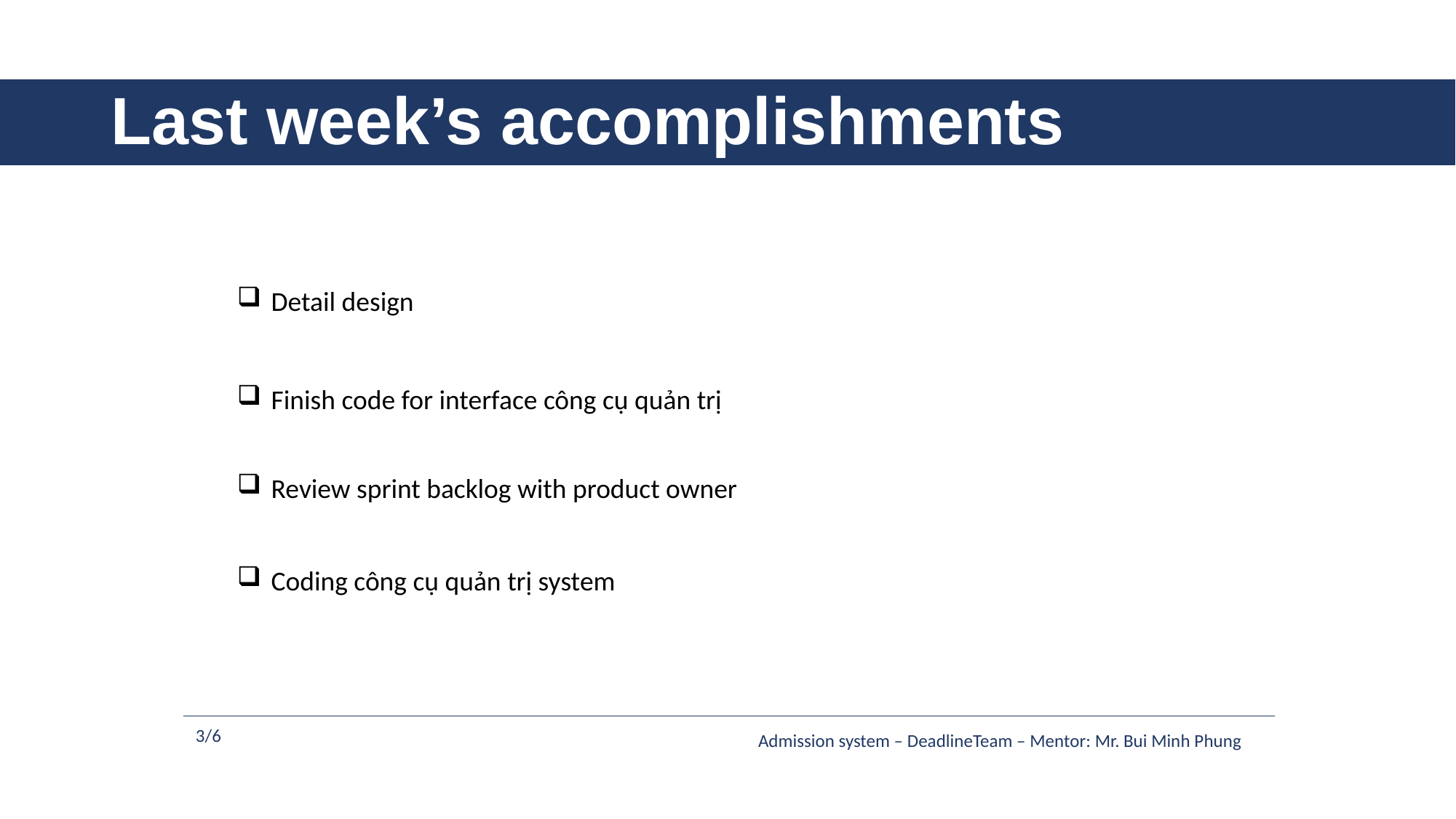

# Last week’s accomplishments

Detail design
Finish code for interface công cụ quản trị
Review sprint backlog with product owner
Coding công cụ quản trị system
3/6
Admission system – DeadlineTeam – Mentor: Mr. Bui Minh Phung